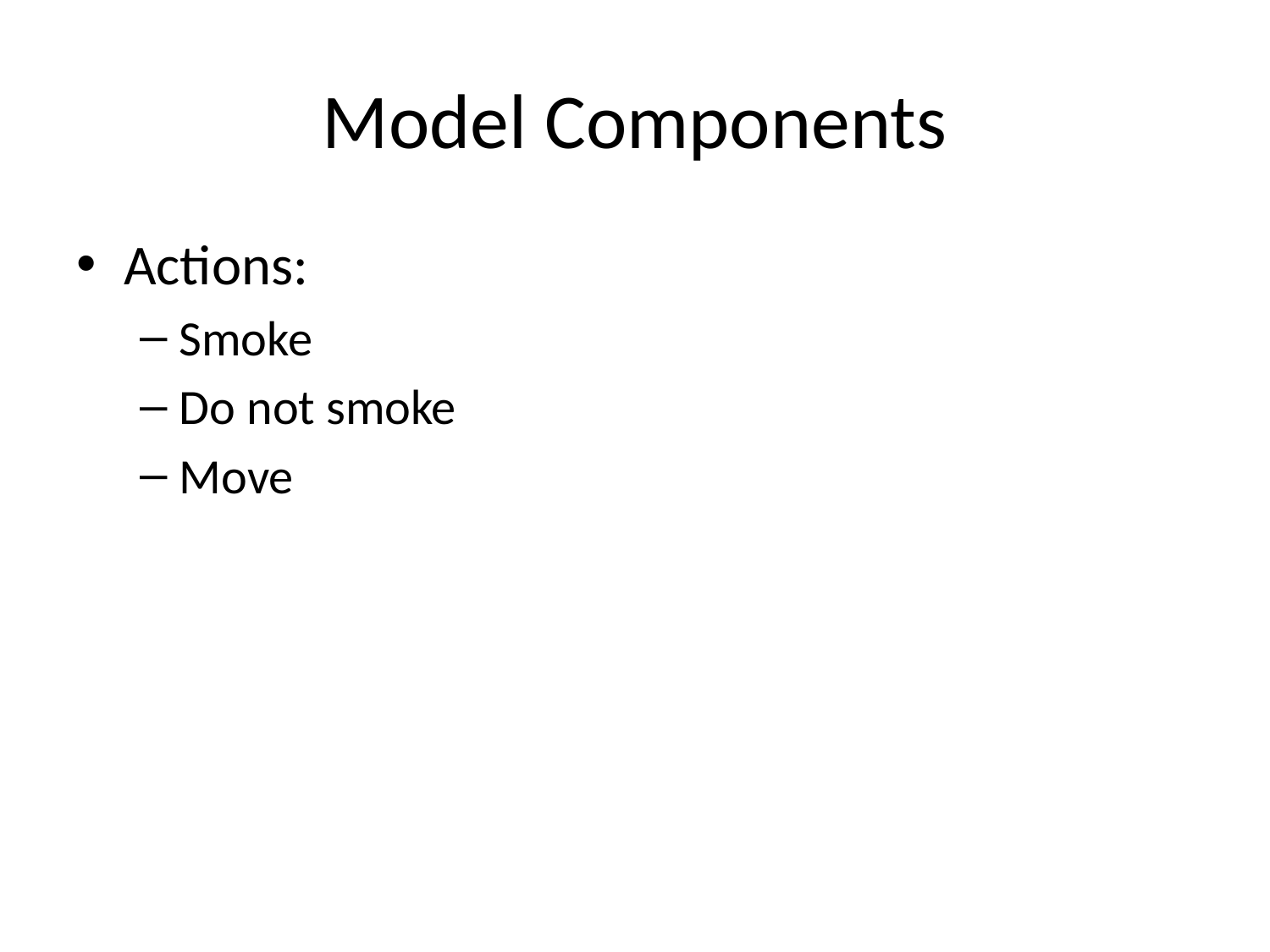

# Model Components
Actions:
Smoke
Do not smoke
Move